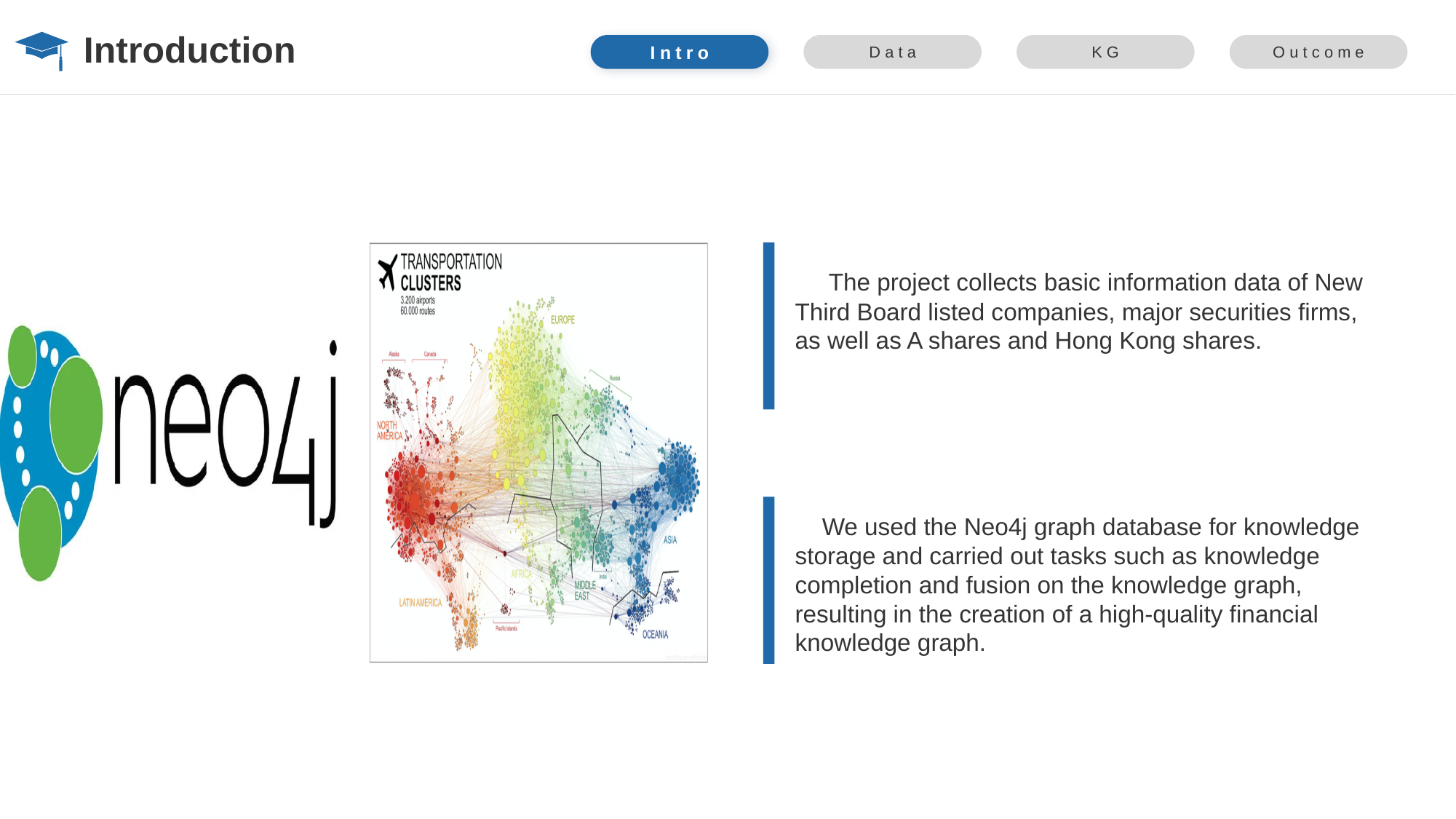

# Introduction

Intro
Data
KG
Outcome

     The project collects basic information data of New Third Board listed companies, major securities firms, as well as A shares and Hong Kong shares.

    We used the Neo4j graph database for knowledge storage and carried out tasks such as knowledge completion and fusion on the knowledge graph, resulting in the creation of a high-quality financial knowledge graph.
3